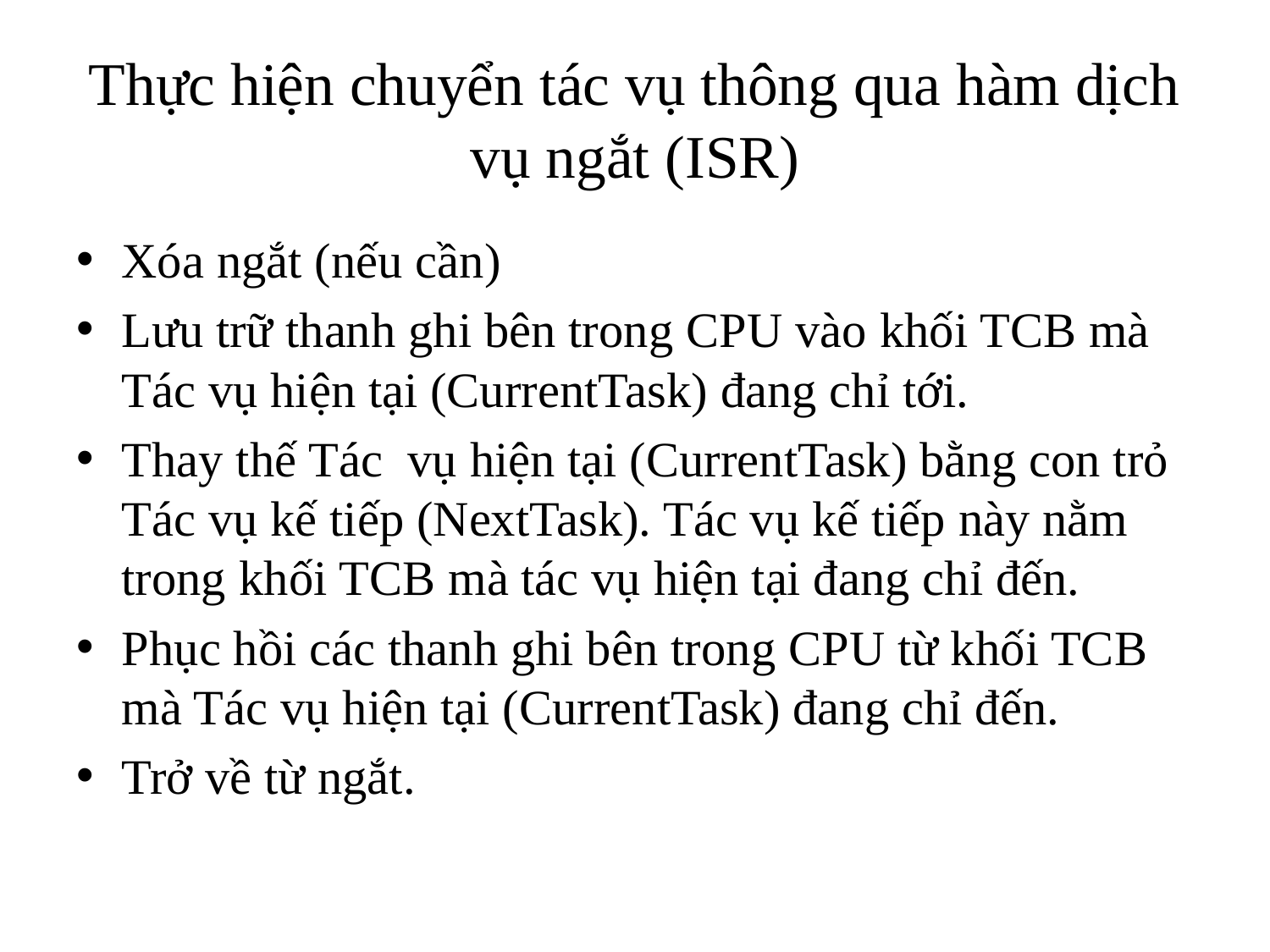

# Thực hiện chuyển tác vụ thông qua hàm dịch vụ ngắt (ISR)
Xóa ngắt (nếu cần)
Lưu trữ thanh ghi bên trong CPU vào khối TCB mà Tác vụ hiện tại (CurrentTask) đang chỉ tới.
Thay thế Tác  vụ hiện tại (CurrentTask) bằng con trỏ Tác vụ kế tiếp (NextTask). Tác vụ kế tiếp này nằm trong khối TCB mà tác vụ hiện tại đang chỉ đến.
Phục hồi các thanh ghi bên trong CPU từ khối TCB mà Tác vụ hiện tại (CurrentTask) đang chỉ đến.
Trở về từ ngắt.